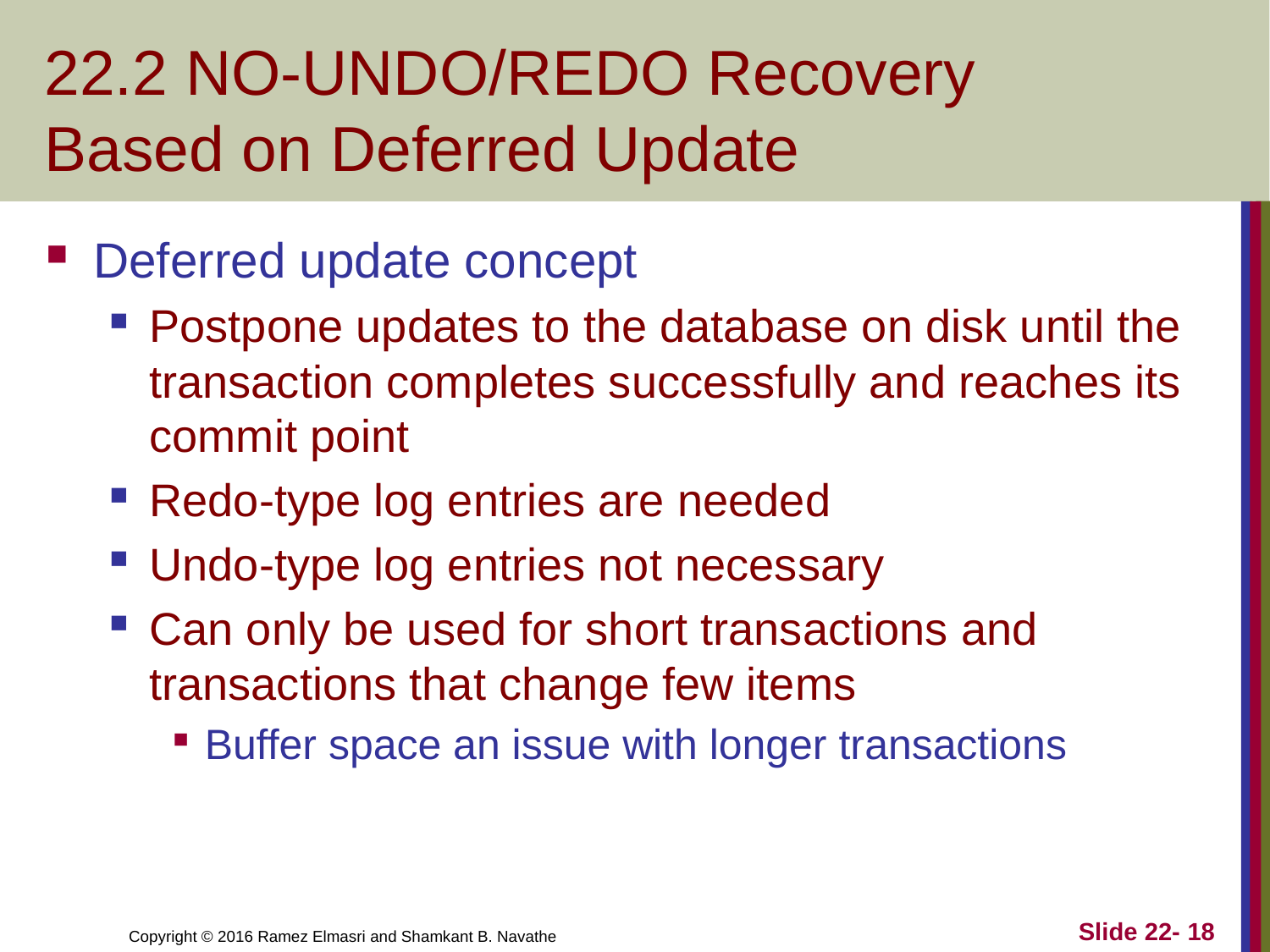

# 22.2 NO-UNDO/REDO Recovery Based on Deferred Update
Deferred update concept
Postpone updates to the database on disk until the transaction completes successfully and reaches its commit point
Redo-type log entries are needed
Undo-type log entries not necessary
Can only be used for short transactions and transactions that change few items
Buffer space an issue with longer transactions

Slide 22- 18